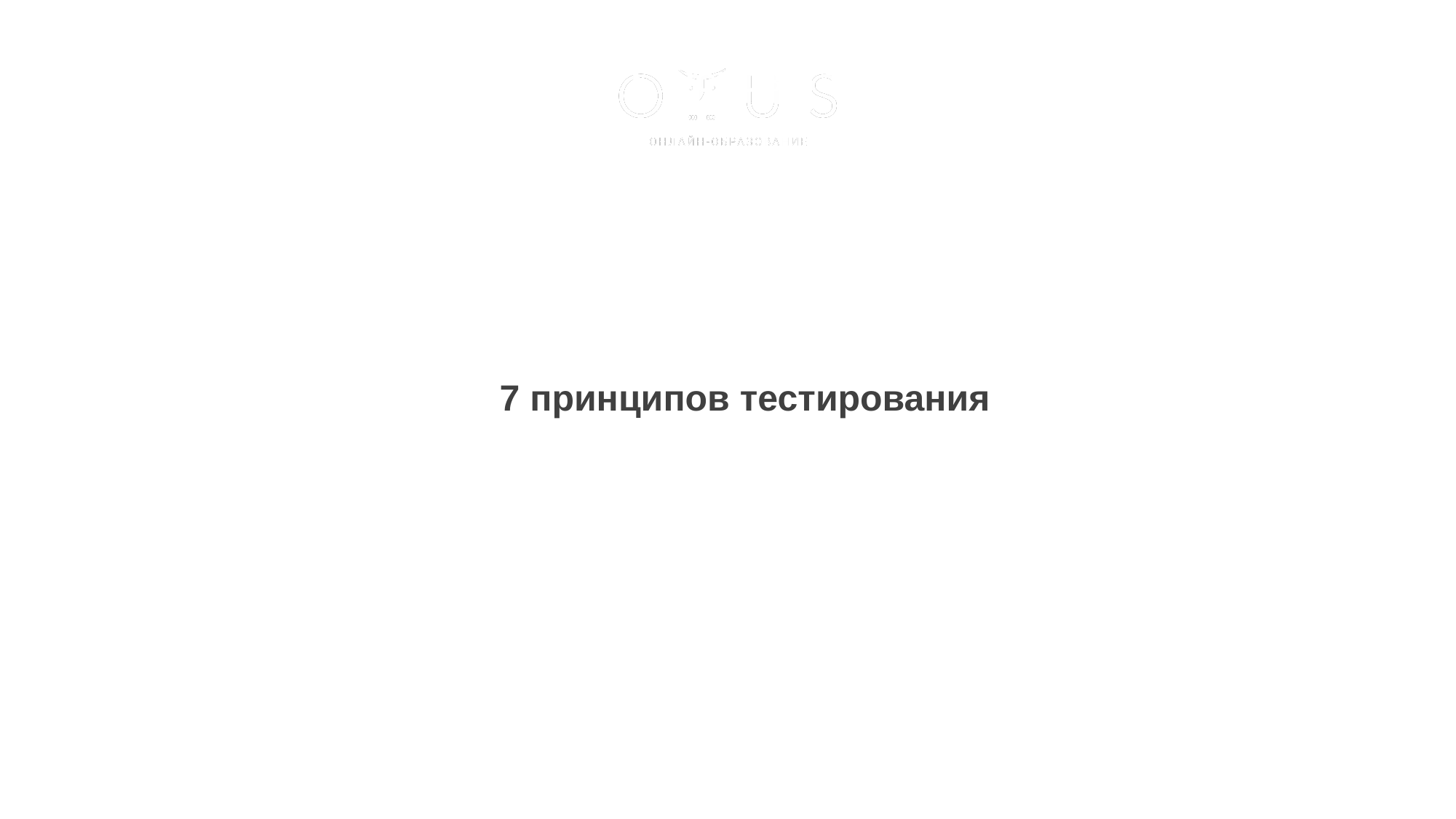

Урок 1. Основы тестирования
7 принципов тестирования